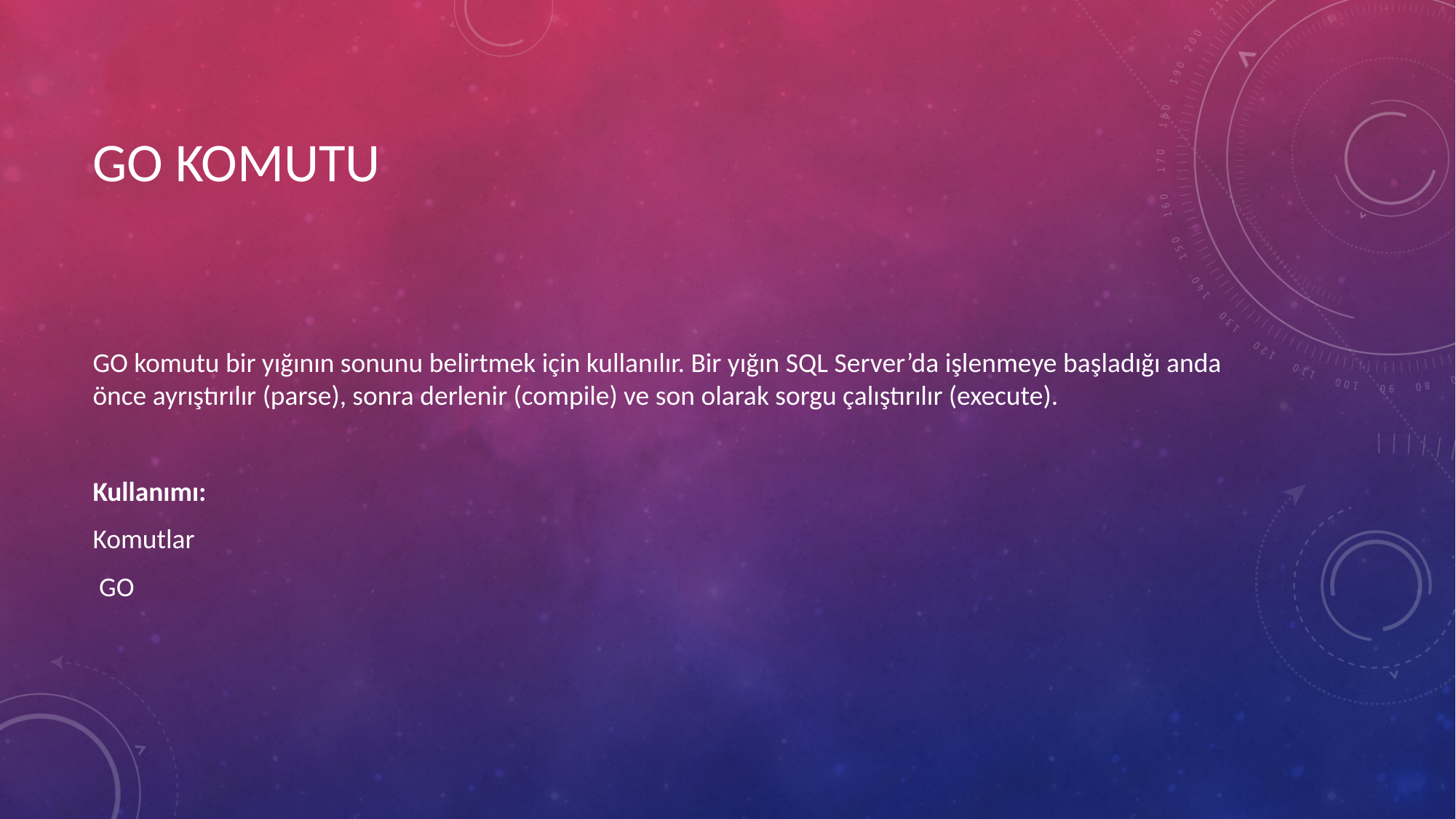

# GO Komutu
GO komutu bir yığının sonunu belirtmek için kullanılır. Bir yığın SQL Server’da işlenmeye başladığı anda önce ayrıştırılır (parse), sonra derlenir (compile) ve son olarak sorgu çalıştırılır (execute).

Kullanımı:
Komutlar
 GO